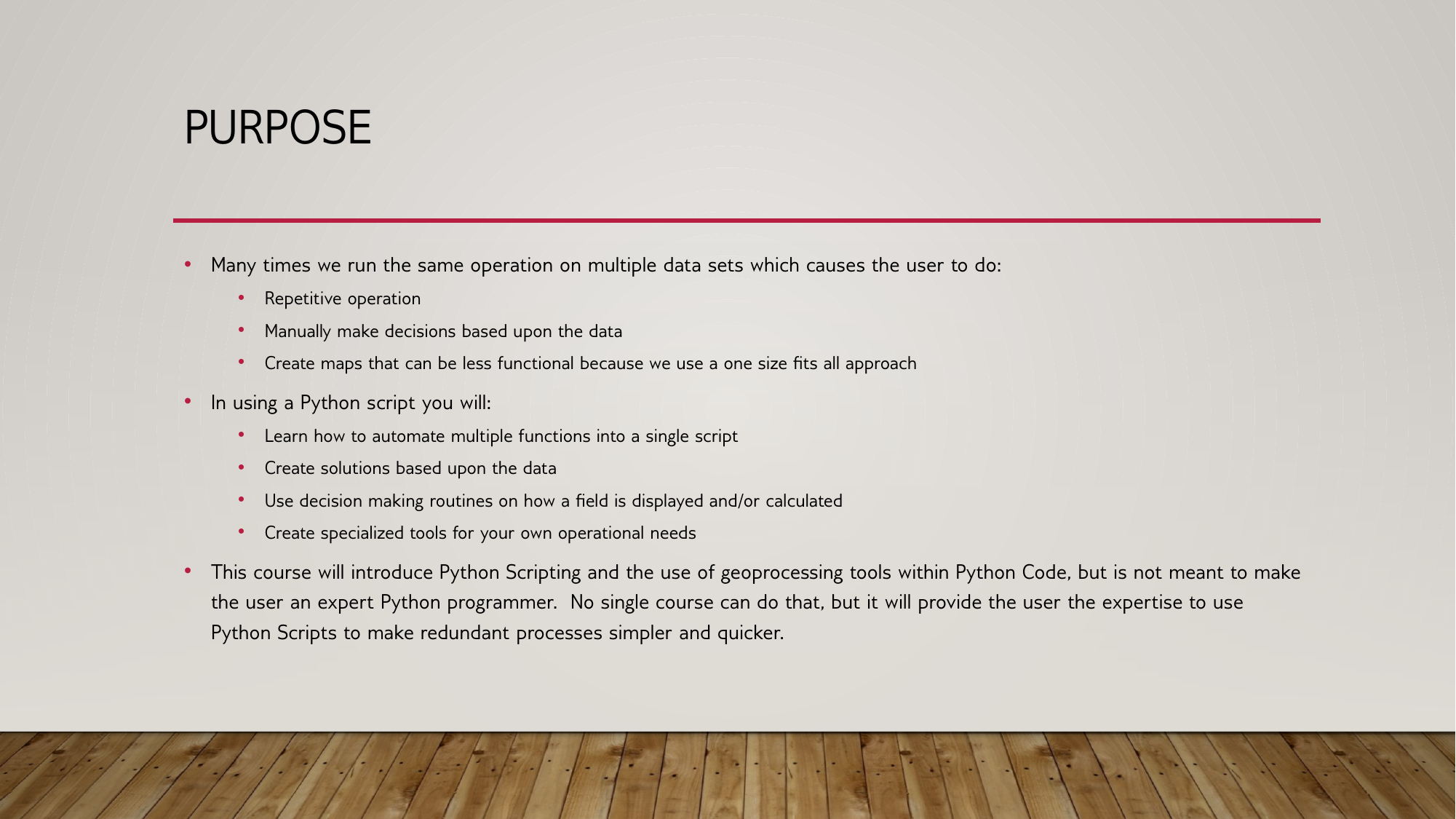

# Purpose
Many times we run the same operation on multiple data sets which causes the user to do:
Repetitive operation
Manually make decisions based upon the data
Create maps that can be less functional because we use a one size fits all approach
In using a Python script you will:
Learn how to automate multiple functions into a single script
Create solutions based upon the data
Use decision making routines on how a field is displayed and/or calculated
Create specialized tools for your own operational needs
This course will introduce Python Scripting and the use of geoprocessing tools within Python Code, but is not meant to make the user an expert Python programmer.  No single course can do that, but it will provide the user the expertise to use Python Scripts to make redundant processes simpler and quicker.